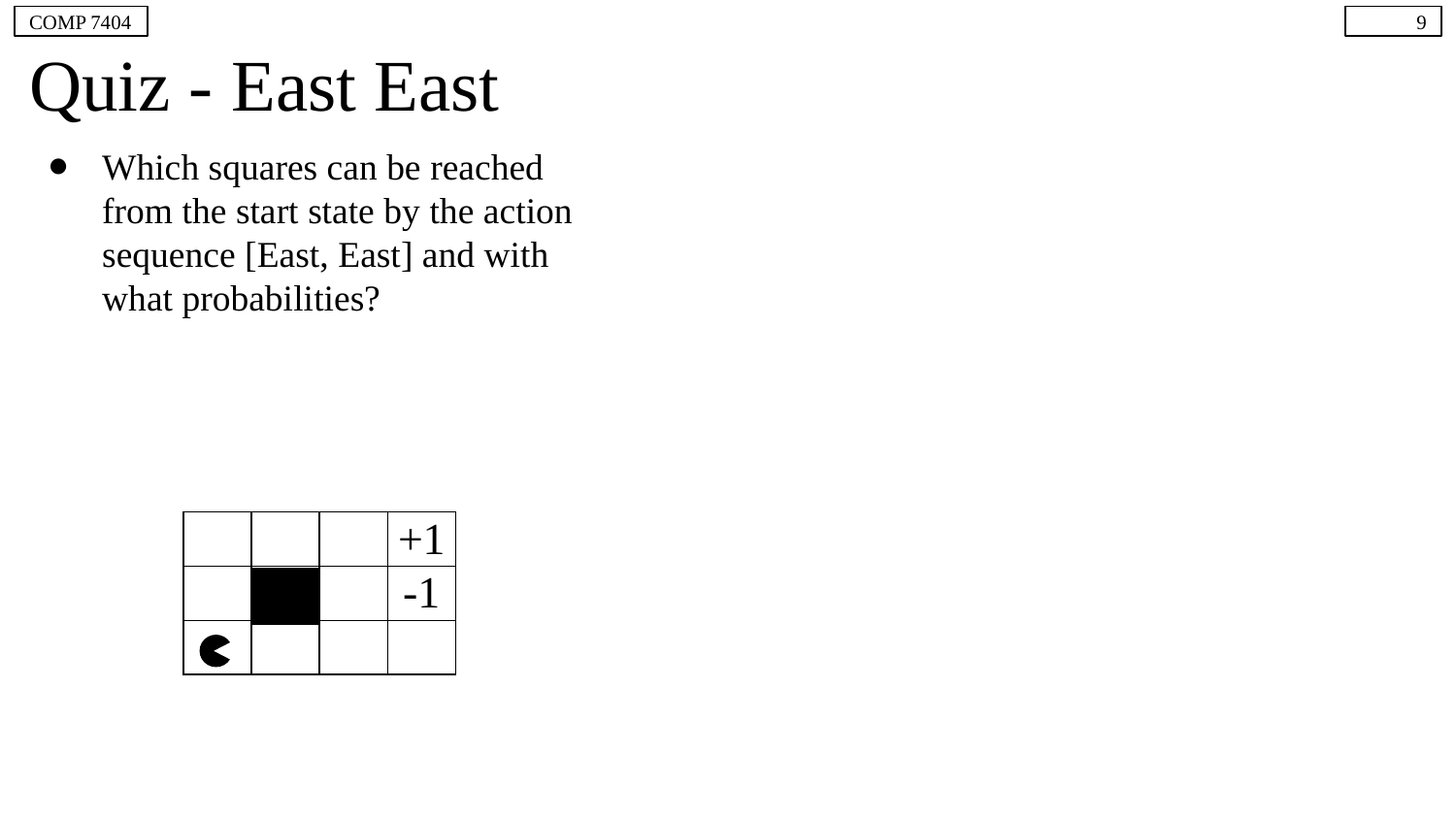

COMP 7404
9
# Quiz - East East
Which squares can be reached from the start state by the action sequence [East, East] and with what probabilities?
|  |  |  | +1 |
| --- | --- | --- | --- |
|  |  |  | -1 |
|  |  |  |  |